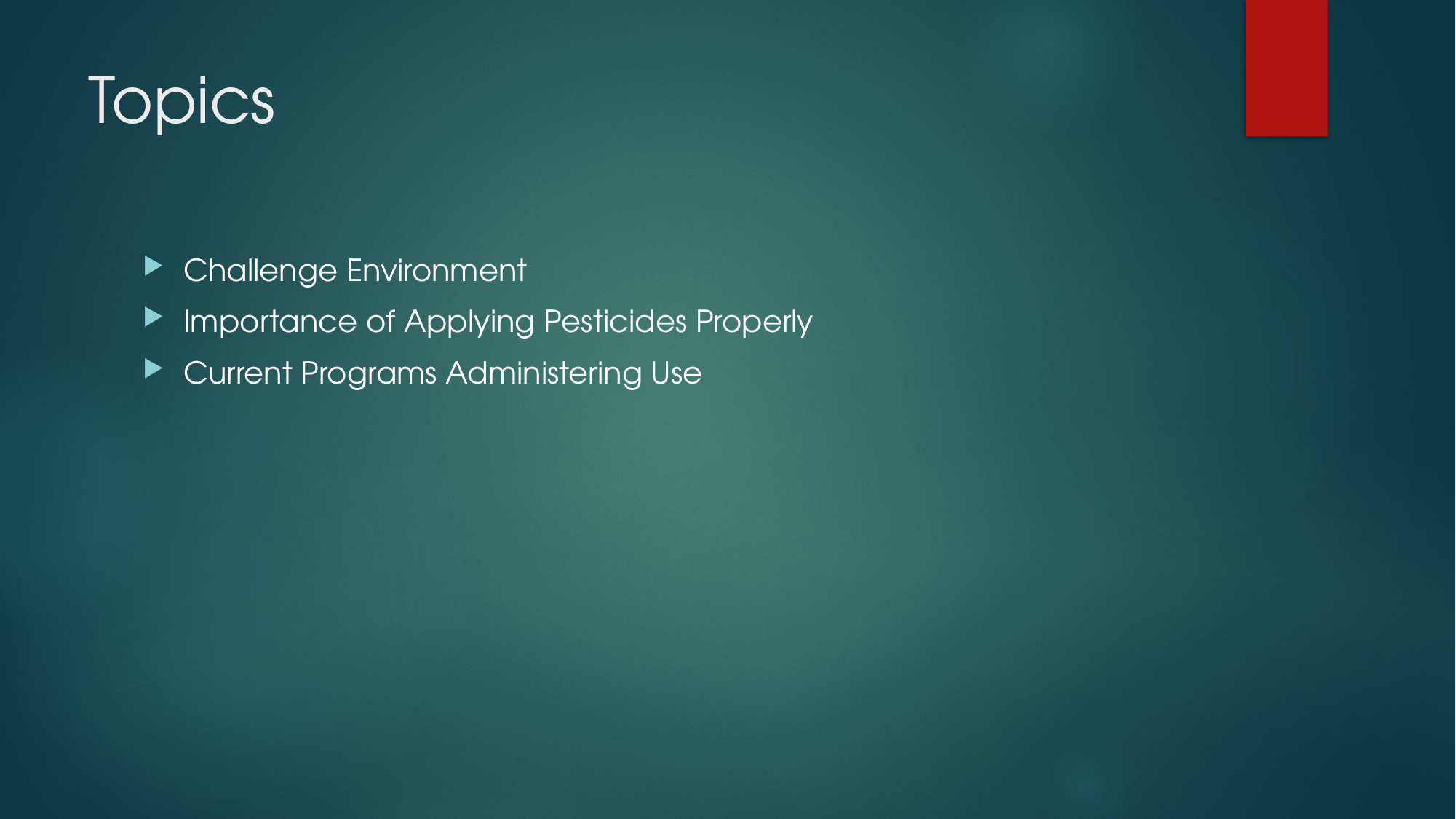

# Topics
Challenge Environment
Importance of Applying Pesticides Properly
Current Programs Administering Use